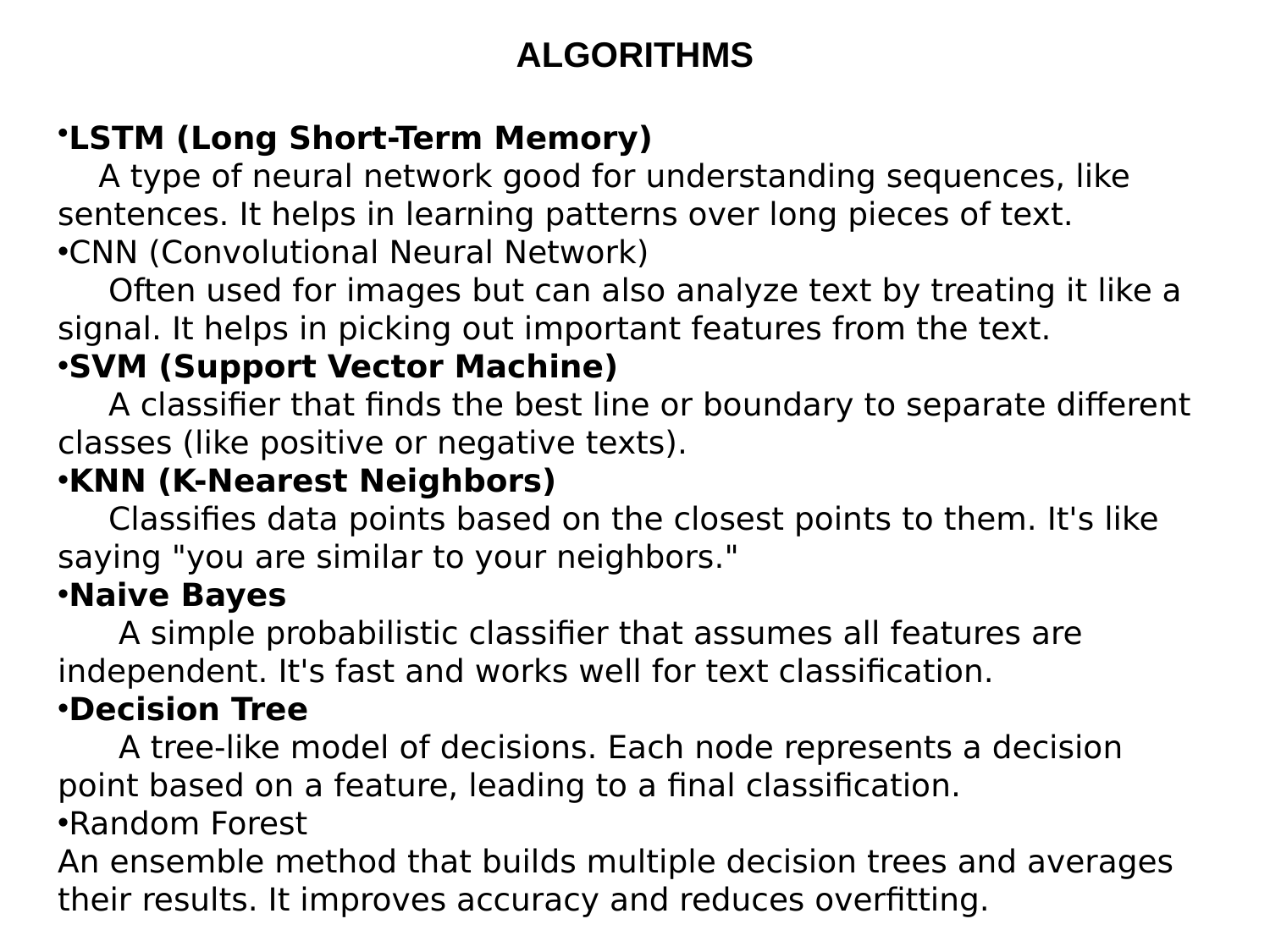

# ALGORITHMS
LSTM (Long Short-Term Memory)
    A type of neural network good for understanding sequences, like sentences. It helps in learning patterns over long pieces of text.
CNN (Convolutional Neural Network)
     Often used for images but can also analyze text by treating it like a signal. It helps in picking out important features from the text.
SVM (Support Vector Machine)
     A classifier that finds the best line or boundary to separate different classes (like positive or negative texts).
KNN (K-Nearest Neighbors)
     Classifies data points based on the closest points to them. It's like saying "you are similar to your neighbors."
Naive Bayes
      A simple probabilistic classifier that assumes all features are independent. It's fast and works well for text classification.
Decision Tree
      A tree-like model of decisions. Each node represents a decision point based on a feature, leading to a final classification.
Random Forest
An ensemble method that builds multiple decision trees and averages their results. It improves accuracy and reduces overfitting.